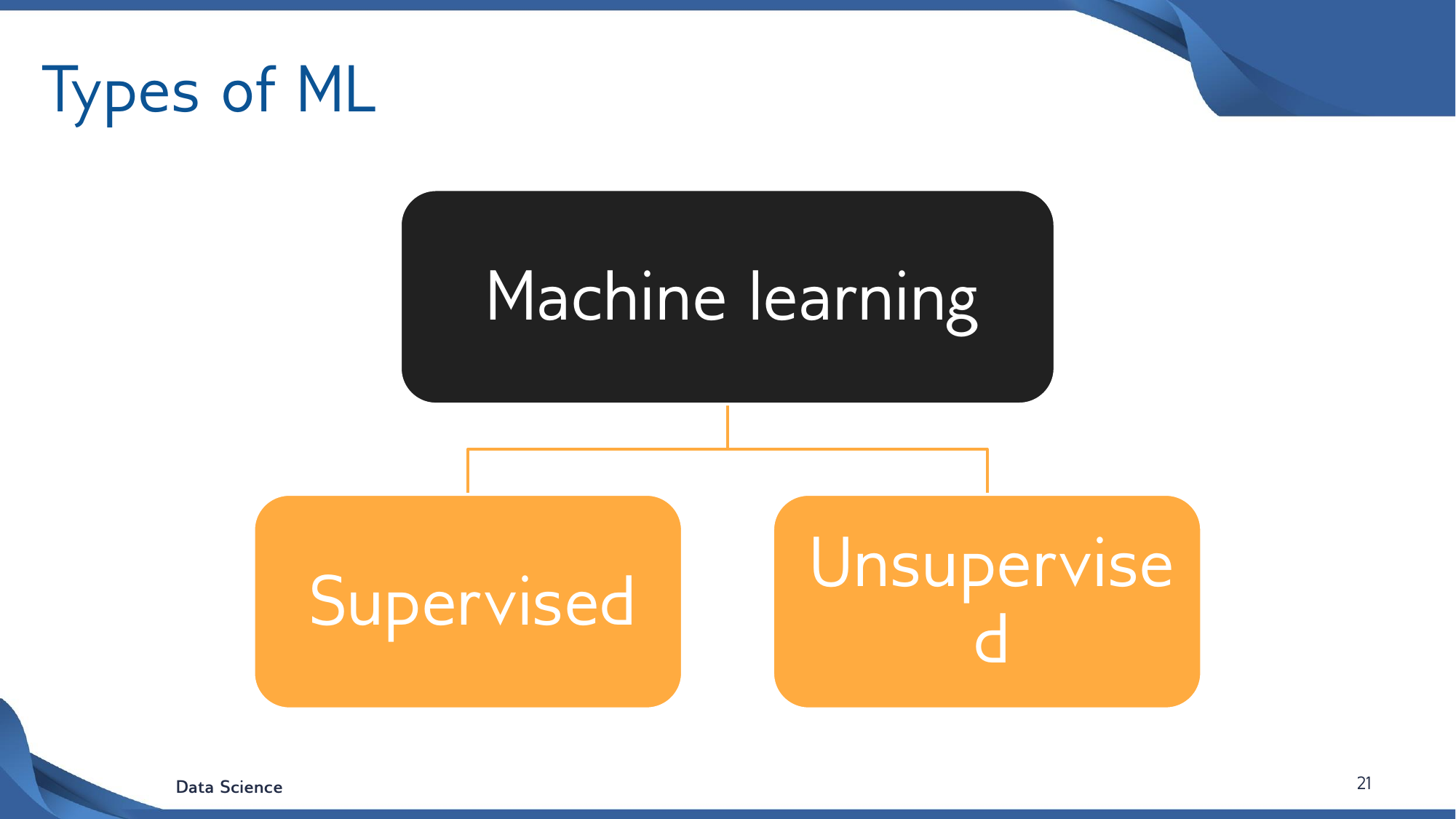

# Types of ML
Machine learning
Supervised
Unsupervised